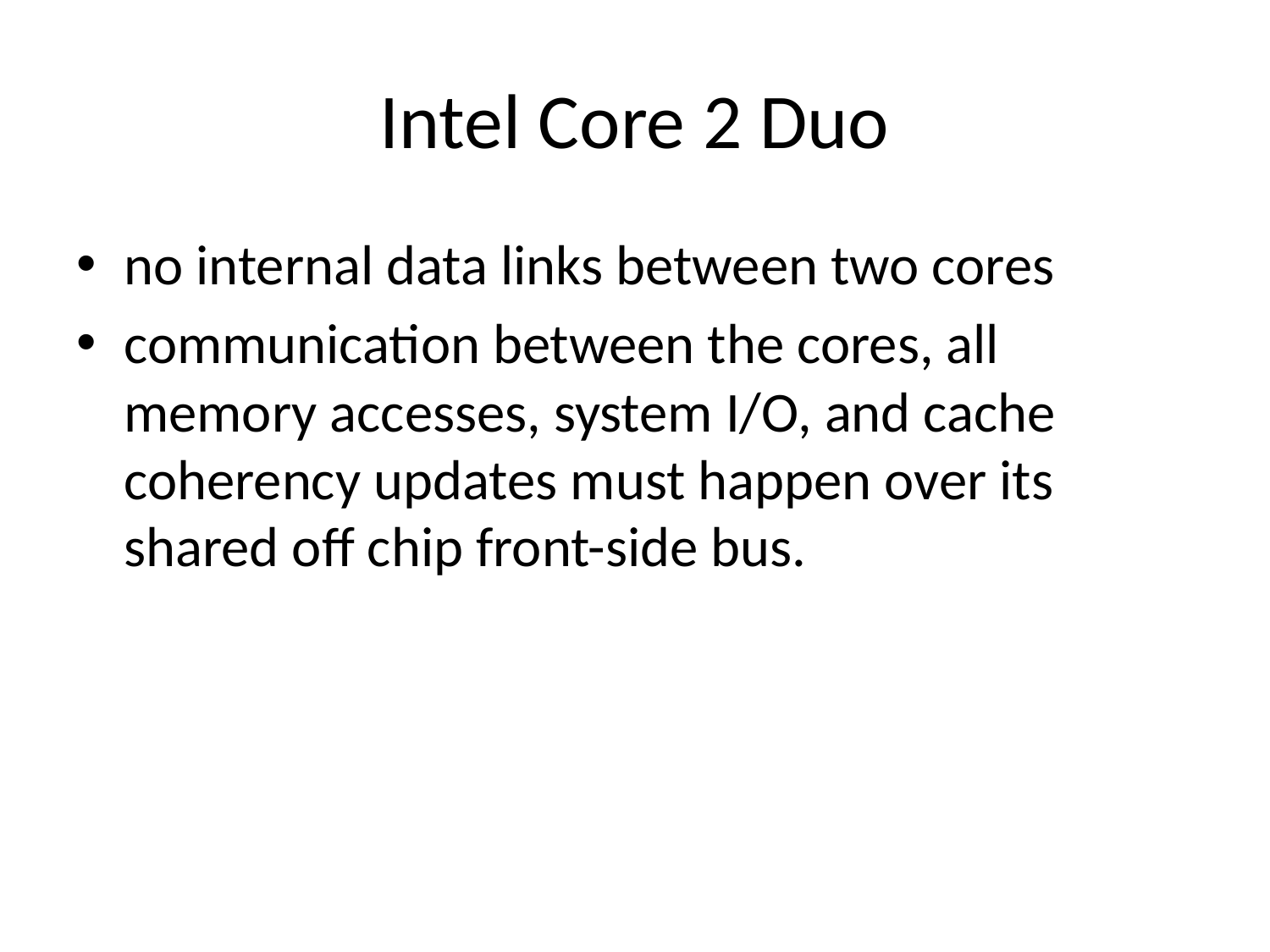

# Intel Core 2 Duo
no internal data links between two cores
communication between the cores, all memory accesses, system I/O, and cache coherency updates must happen over its shared off chip front-side bus.